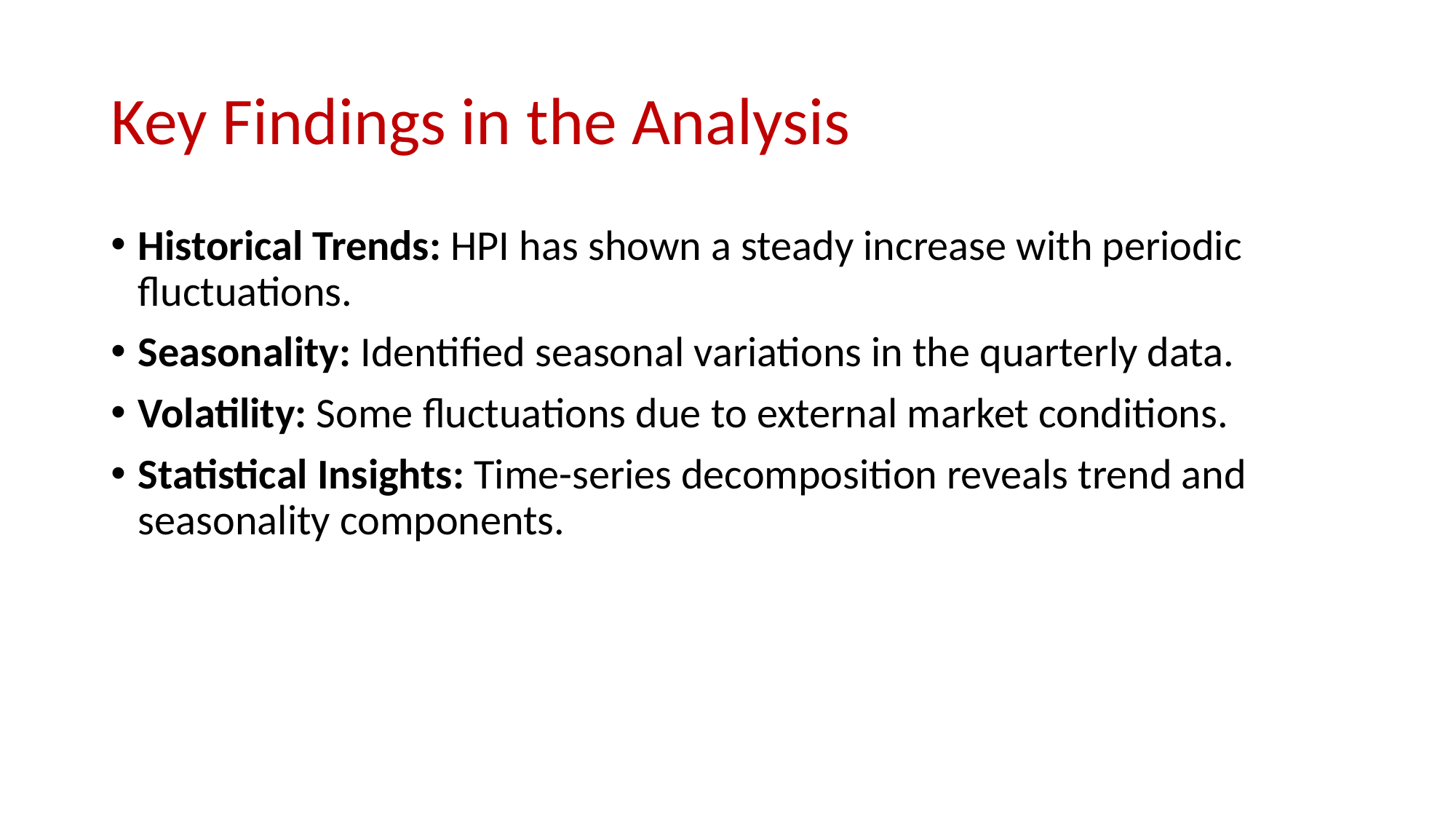

# Key Findings in the Analysis
Historical Trends: HPI has shown a steady increase with periodic fluctuations.
Seasonality: Identified seasonal variations in the quarterly data.
Volatility: Some fluctuations due to external market conditions.
Statistical Insights: Time-series decomposition reveals trend and seasonality components.